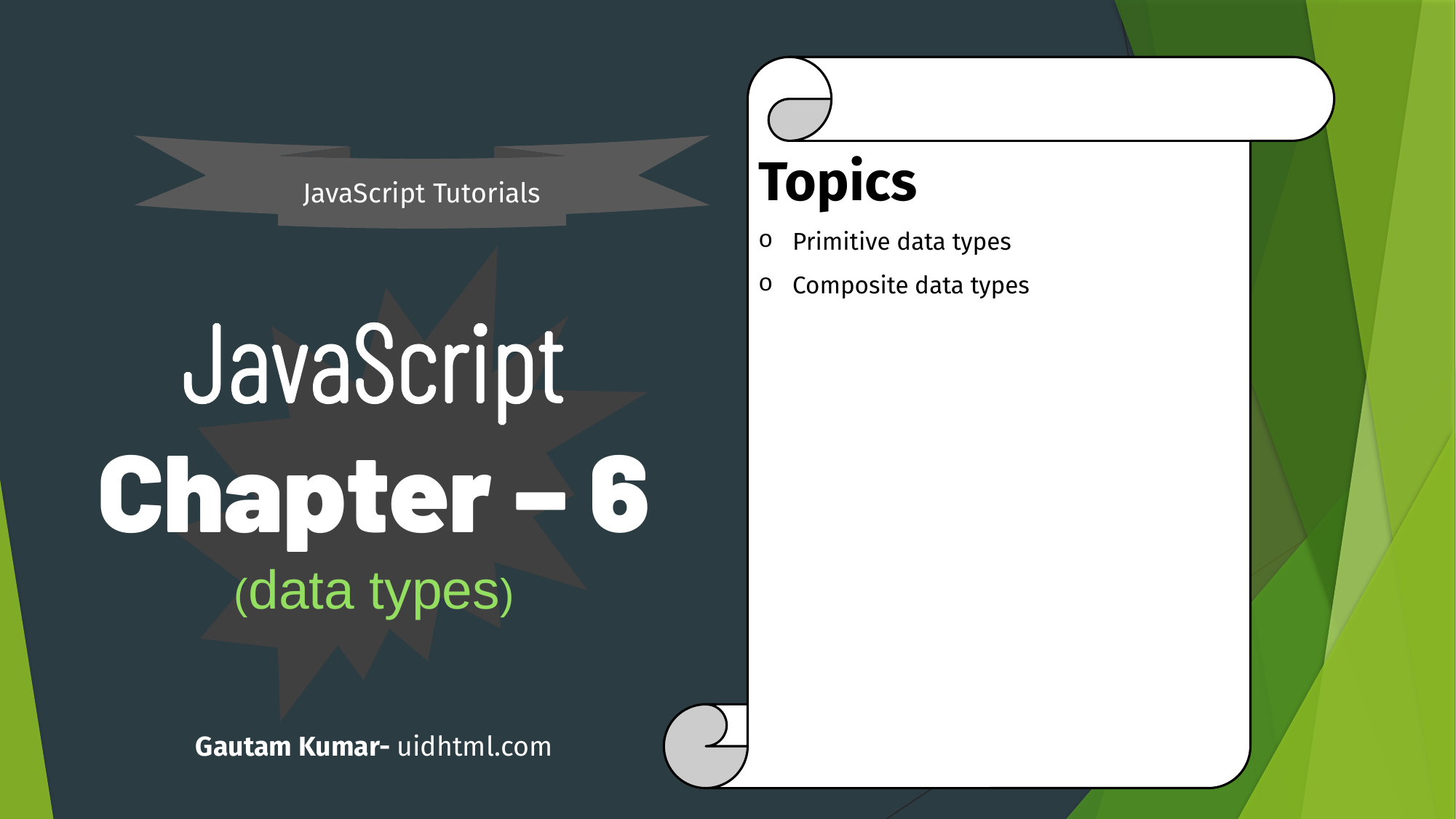

Topics
Primitive data types
Composite data types
JavaScript Tutorials
# JavaScript Chapter – 6 (data types)

Gautam Kumar- uidhtml.com